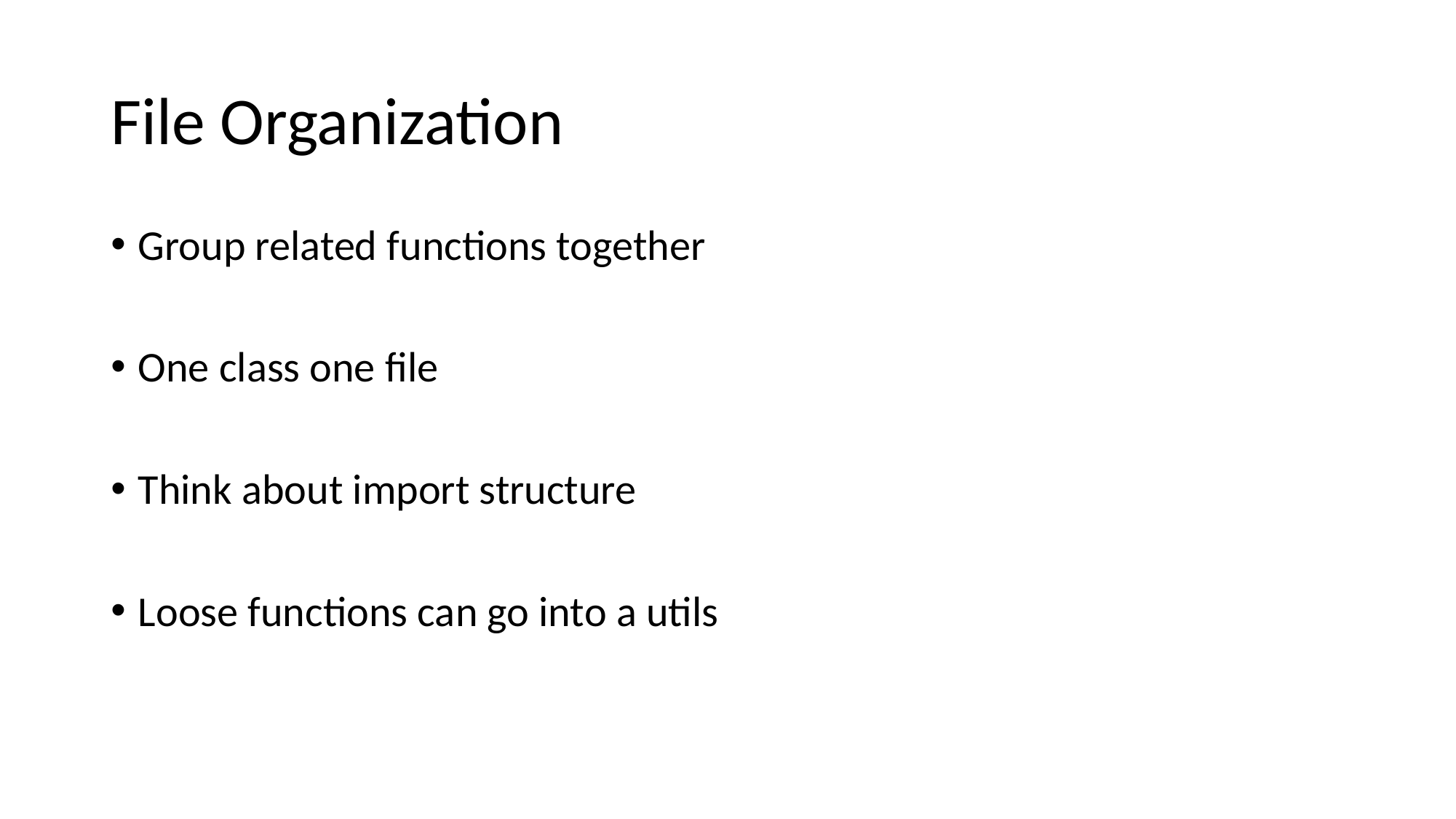

# File Organization
Group related functions together

One class one file

Think about import structure

Loose functions can go into a utils